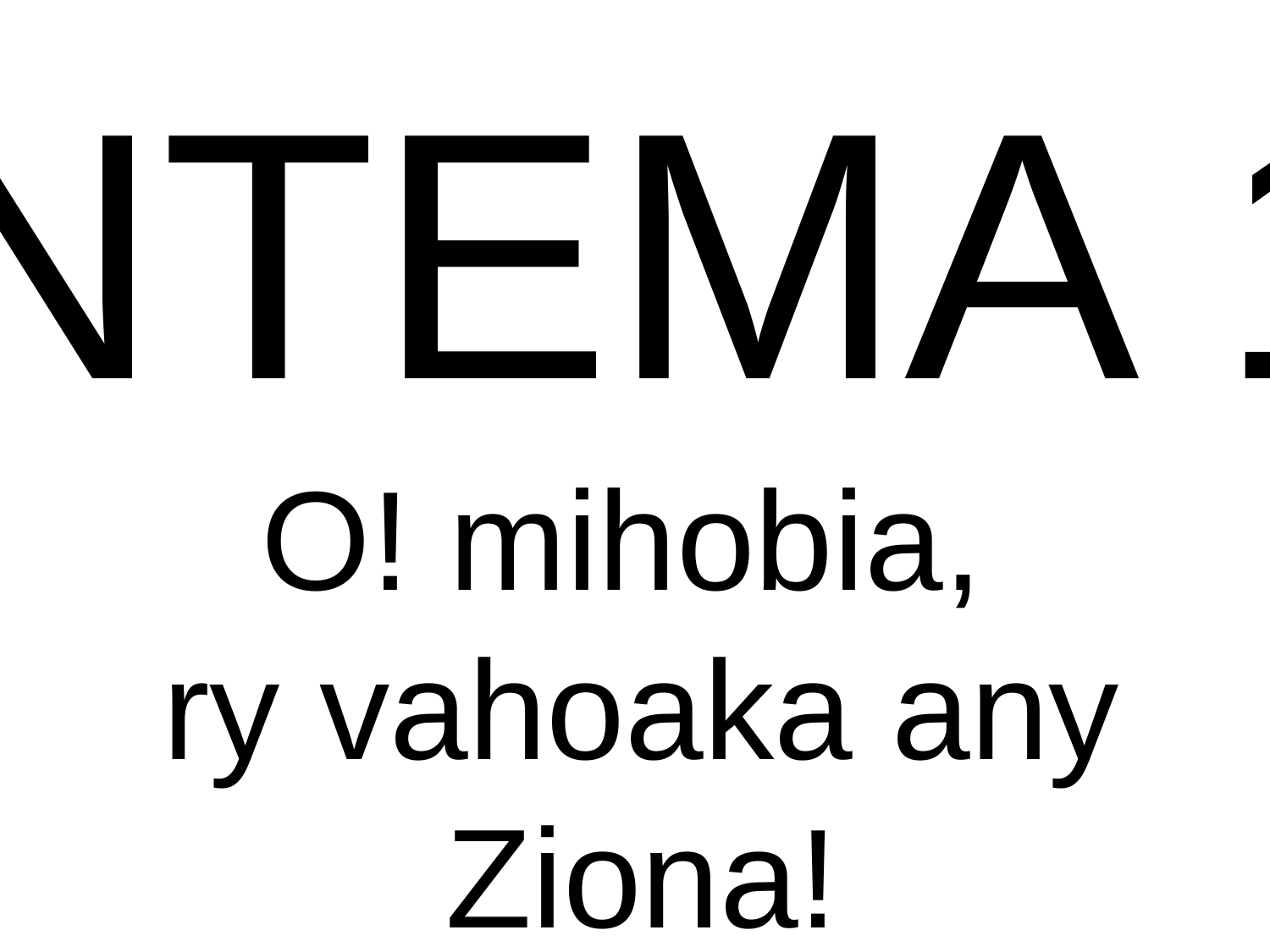

ANTEMA 10
O! mihobia,
ry vahoaka any
Ziona!